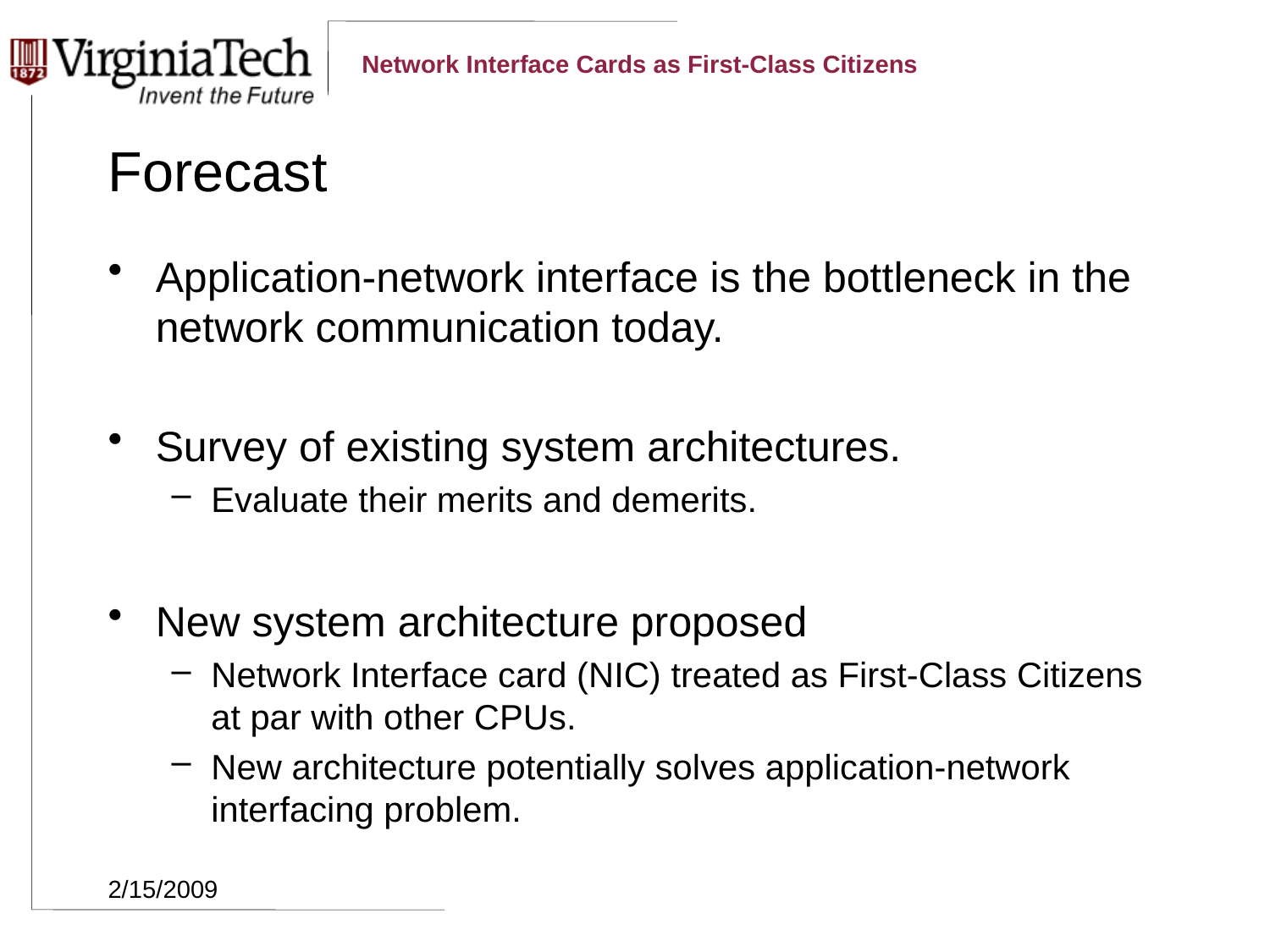

# Forecast
Application-network interface is the bottleneck in the network communication today.

Survey of existing system architectures.
Evaluate their merits and demerits.

New system architecture proposed
Network Interface card (NIC) treated as First-Class Citizens at par with other CPUs.
New architecture potentially solves application-network interfacing problem.

2/15/2009